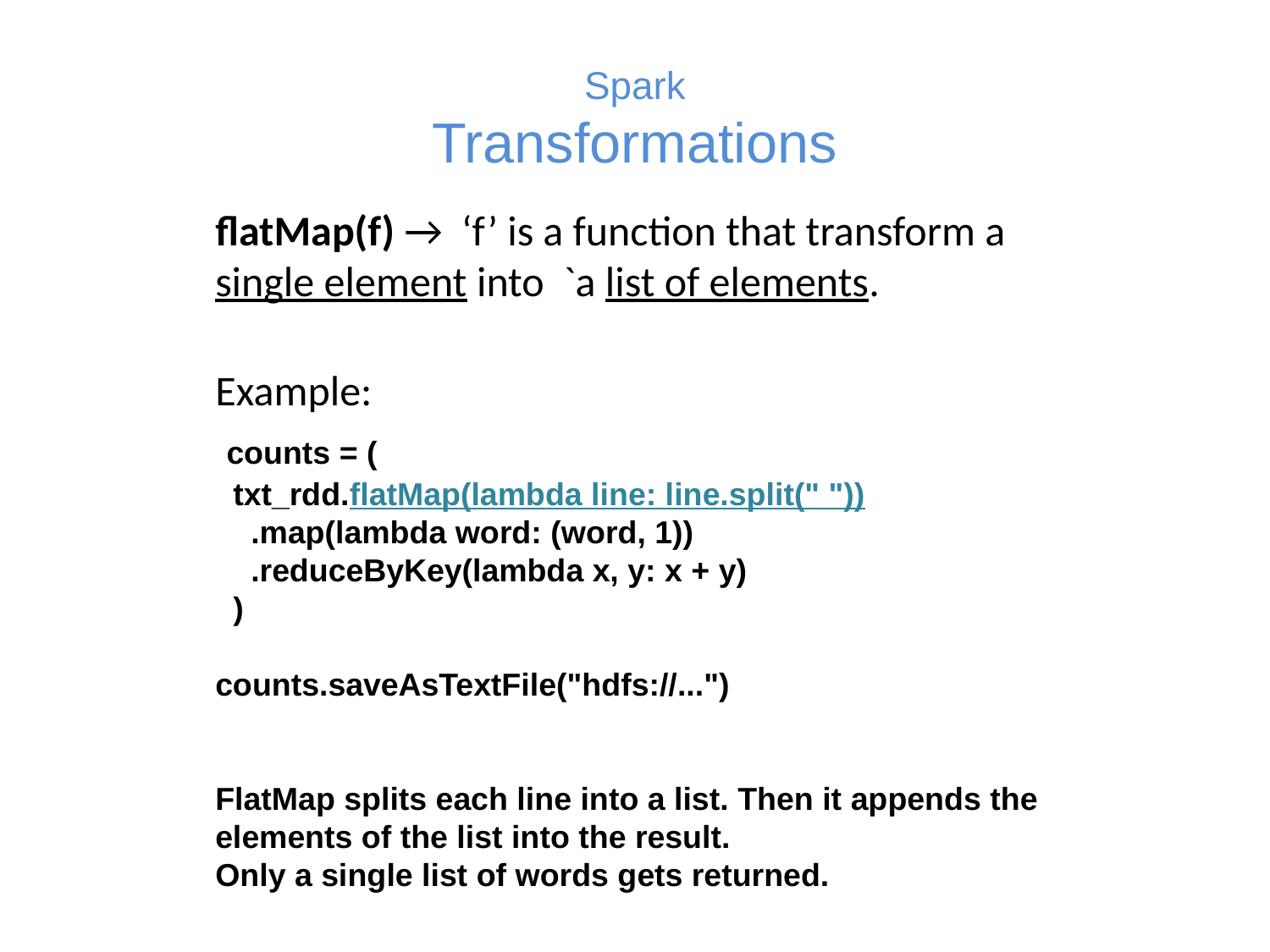

# Spark Transformations
flatMap(f) →  ‘f’ is a function that transform a
single element into  `a list of elements.

Example:
 counts = (
  txt_rdd.flatMap(lambda line: line.split(" "))
    .map(lambda word: (word, 1))
    .reduceByKey(lambda x, y: x + y)
  )

counts.saveAsTextFile("hdfs://...")

FlatMap splits each line into a list. Then it appends the
elements of the list into the result.
Only a single list of words gets returned.